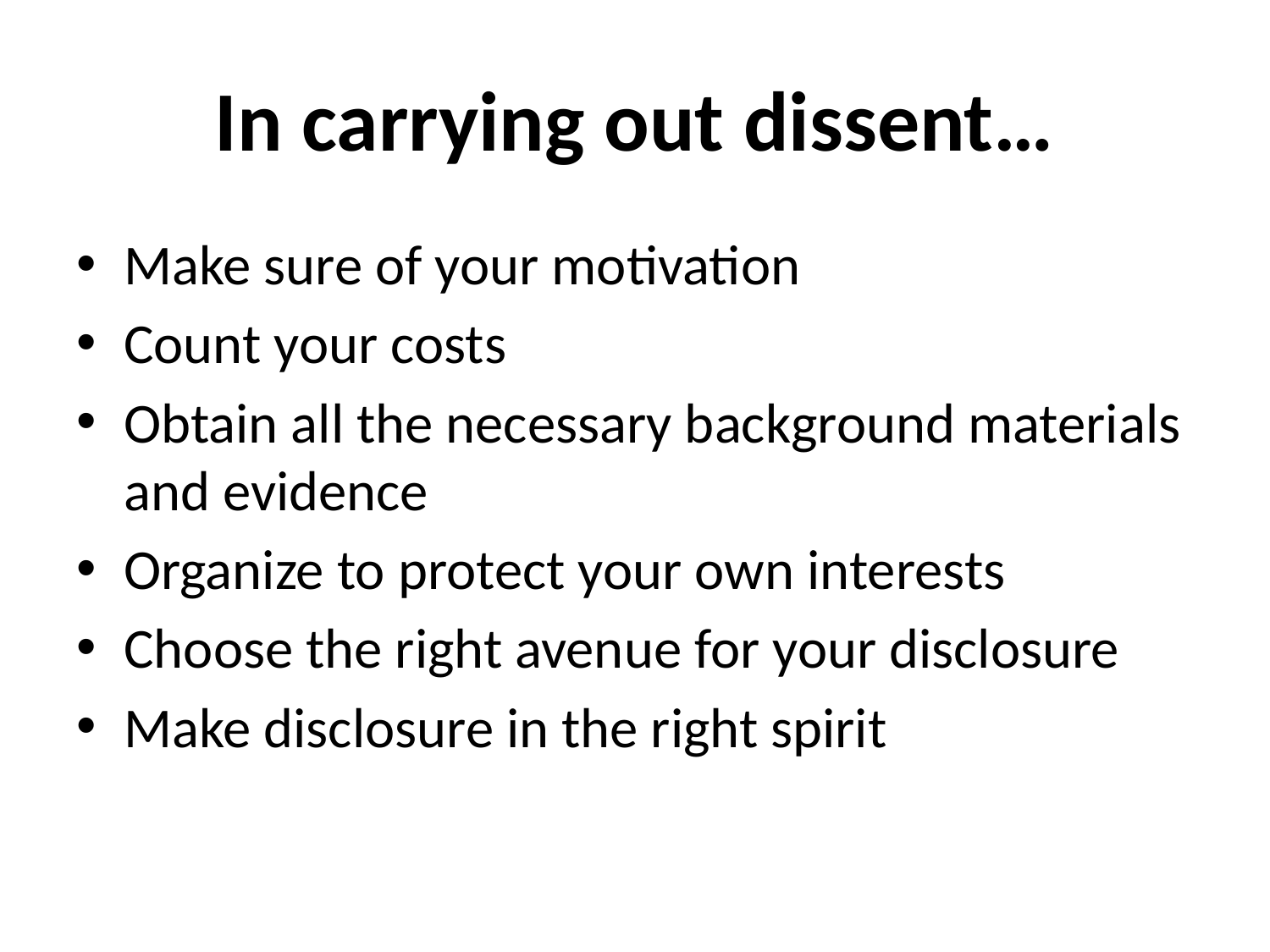

# In carrying out dissent…
Make sure of your motivation
Count your costs
Obtain all the necessary background materials and evidence
Organize to protect your own interests
Choose the right avenue for your disclosure
Make disclosure in the right spirit